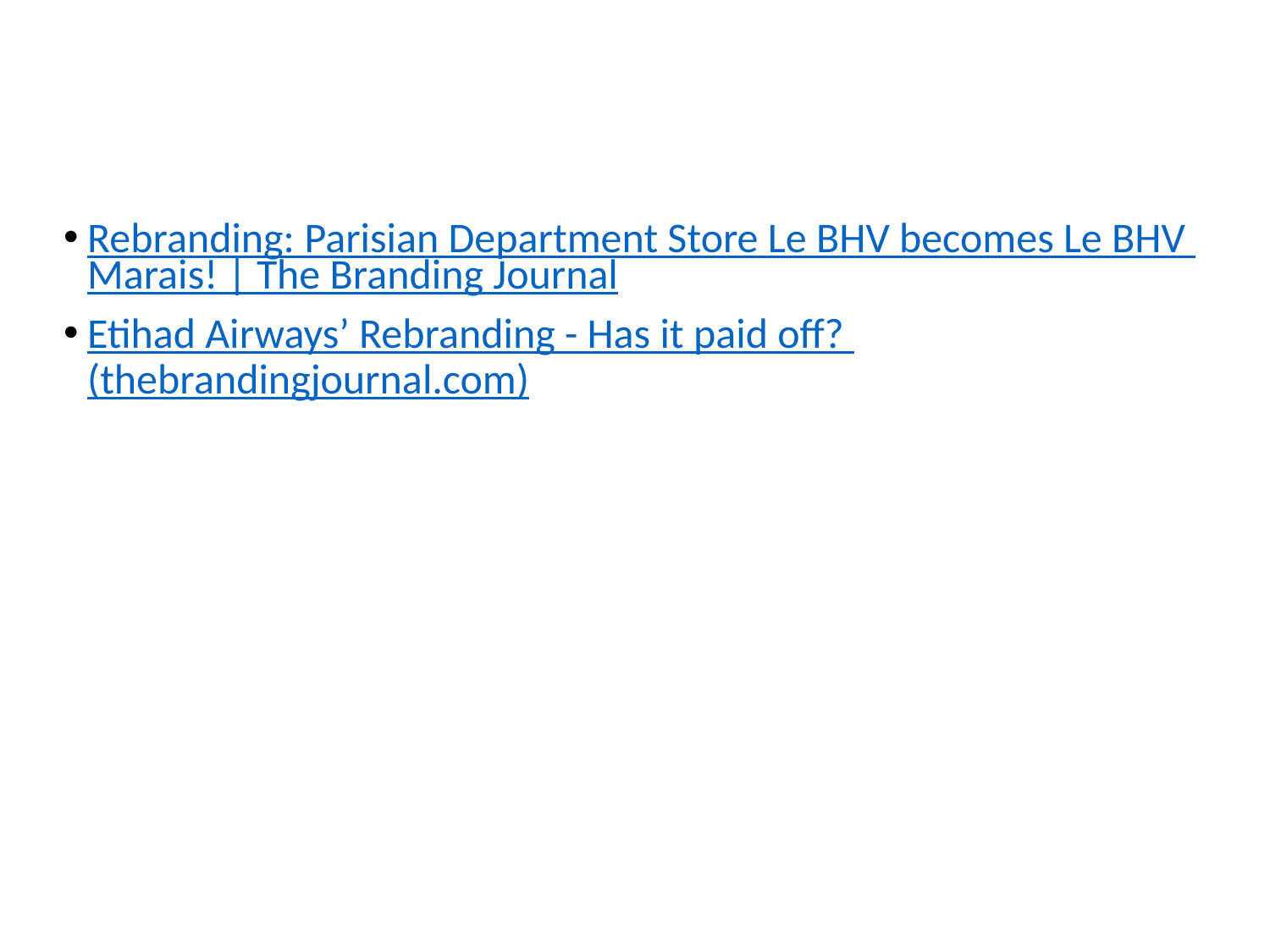

#
Rebranding: Parisian Department Store Le BHV becomes Le BHV Marais! | The Branding Journal
Etihad Airways’ Rebranding - Has it paid off? (thebrandingjournal.com)